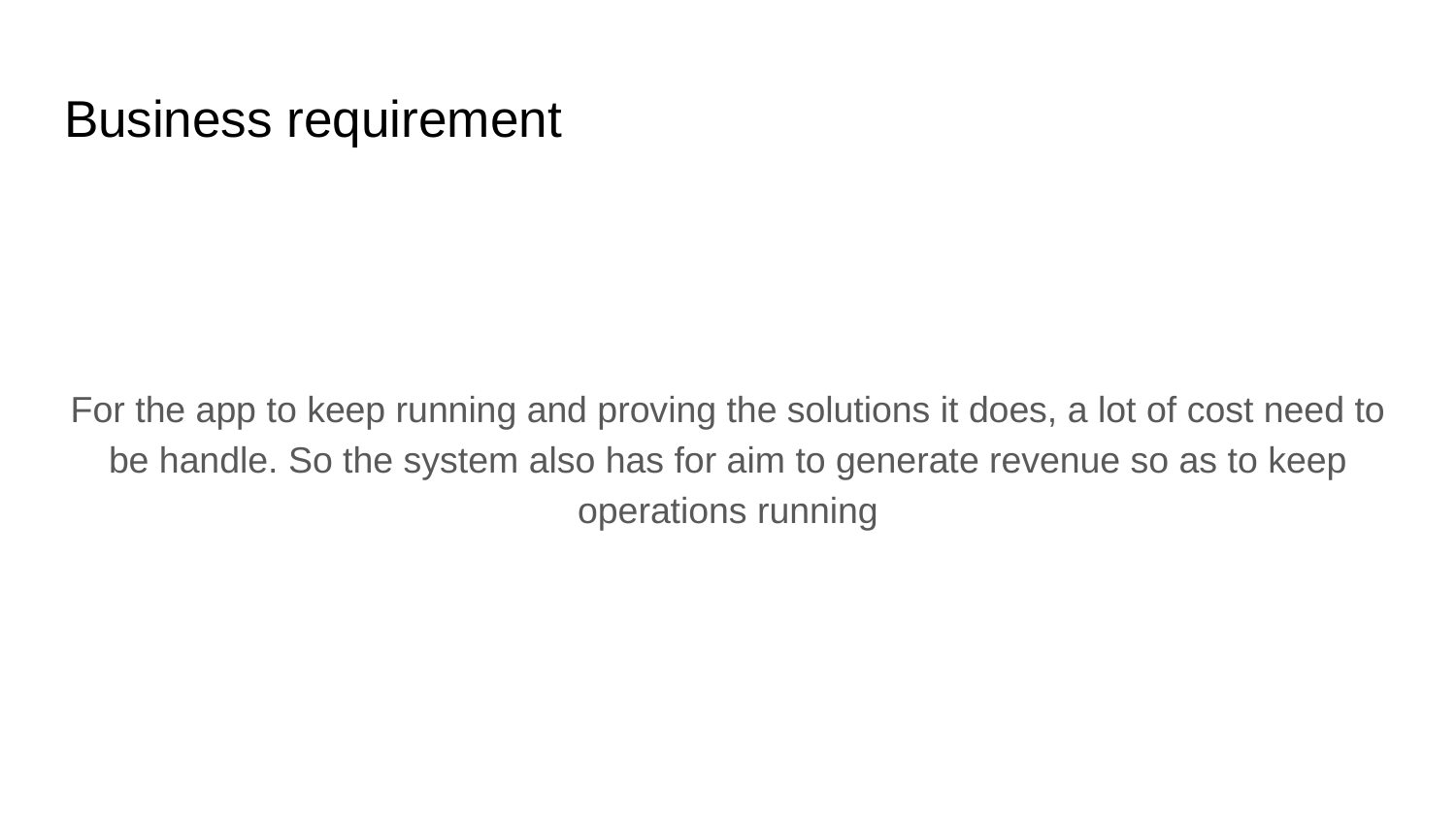

# Business requirement
For the app to keep running and proving the solutions it does, a lot of cost need to be handle. So the system also has for aim to generate revenue so as to keep operations running